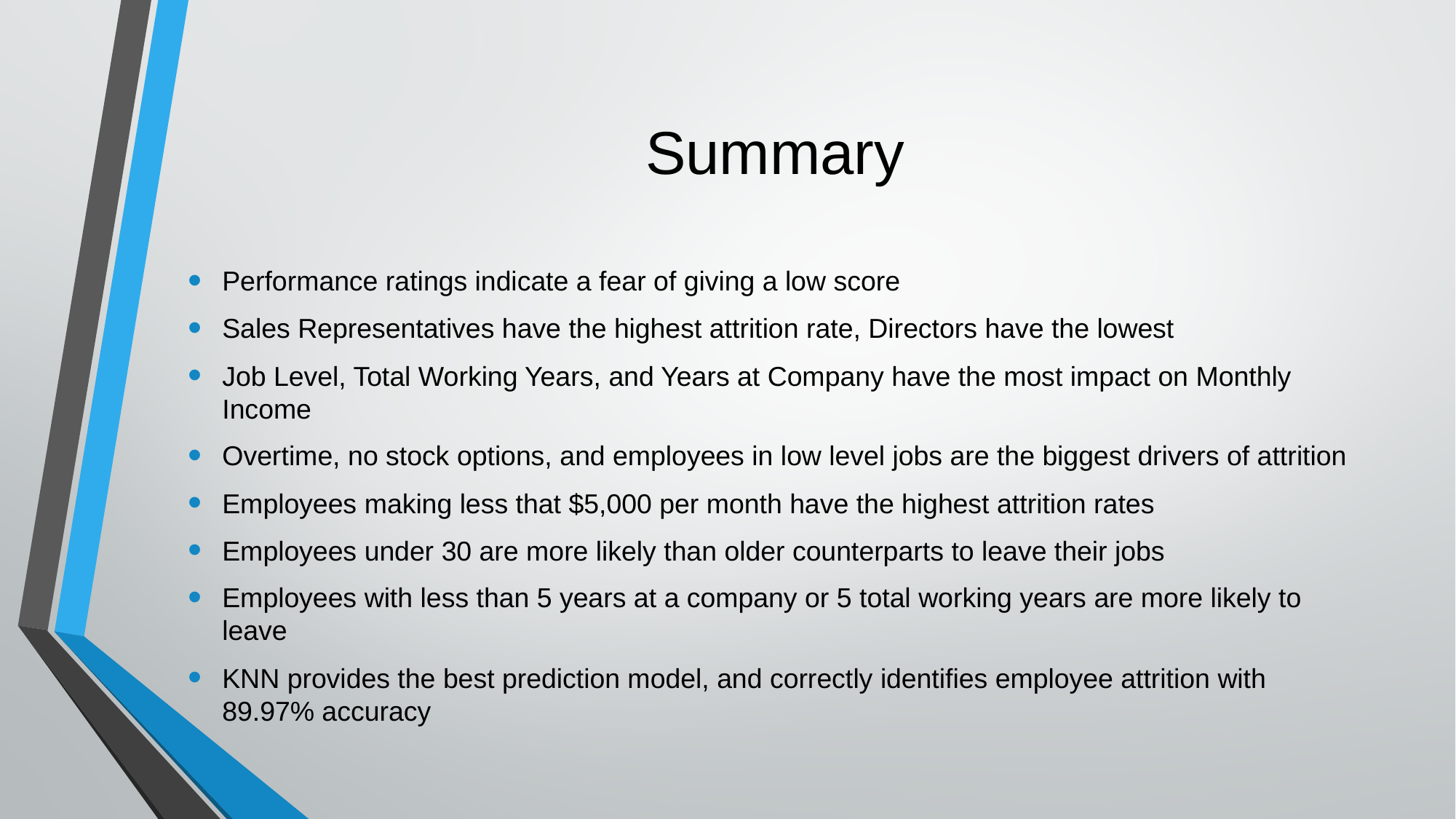

# Summary
Performance ratings indicate a fear of giving a low score
Sales Representatives have the highest attrition rate, Directors have the lowest
Job Level, Total Working Years, and Years at Company have the most impact on Monthly Income
Overtime, no stock options, and employees in low level jobs are the biggest drivers of attrition
Employees making less that $5,000 per month have the highest attrition rates
Employees under 30 are more likely than older counterparts to leave their jobs
Employees with less than 5 years at a company or 5 total working years are more likely to leave
KNN provides the best prediction model, and correctly identifies employee attrition with 89.97% accuracy